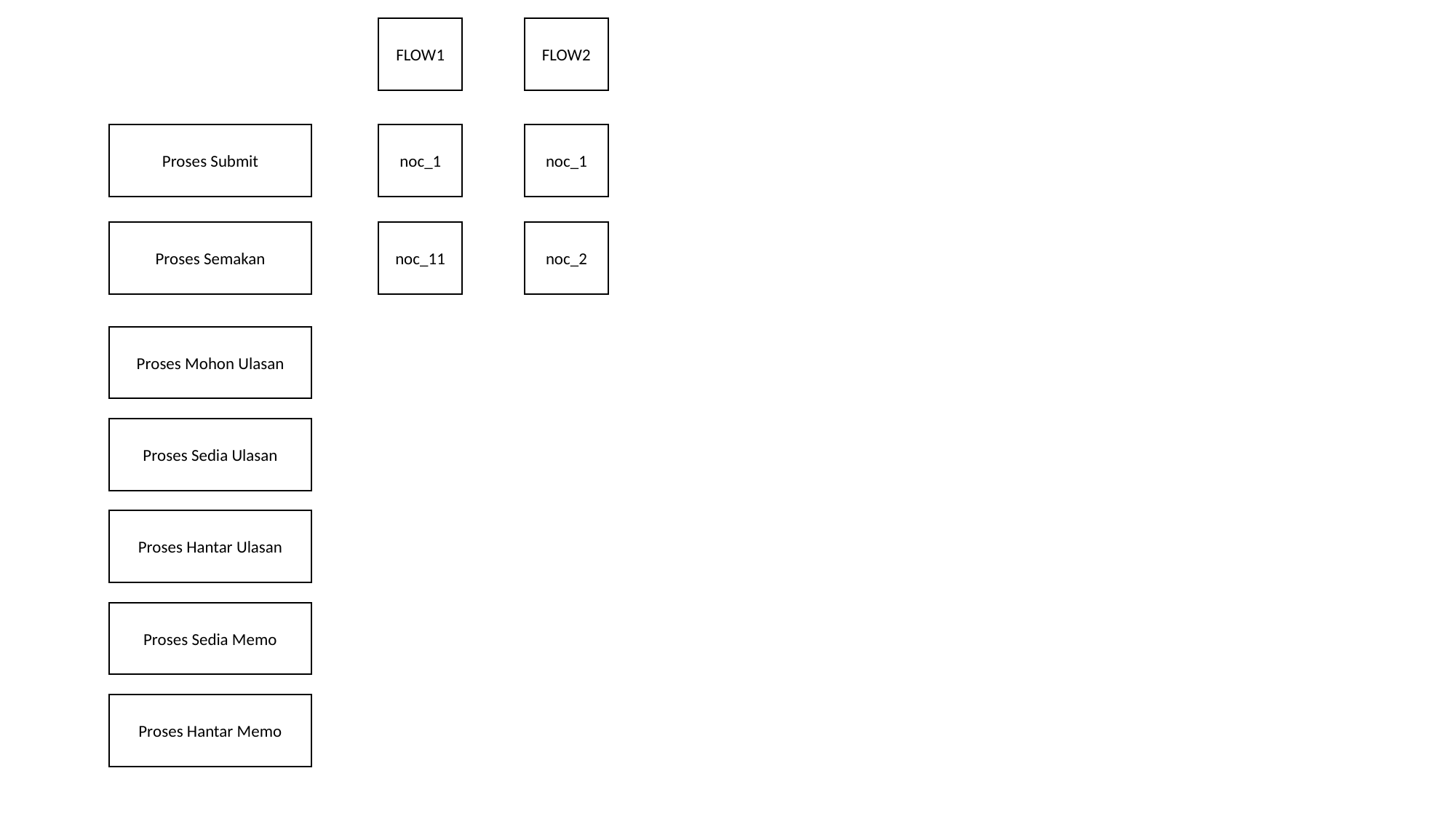

FLOW1
FLOW2
noc_1
noc_1
Proses Submit
Proses Semakan
noc_11
noc_2
Proses Mohon Ulasan
Proses Sedia Ulasan
Proses Hantar Ulasan
Proses Sedia Memo
Proses Hantar Memo